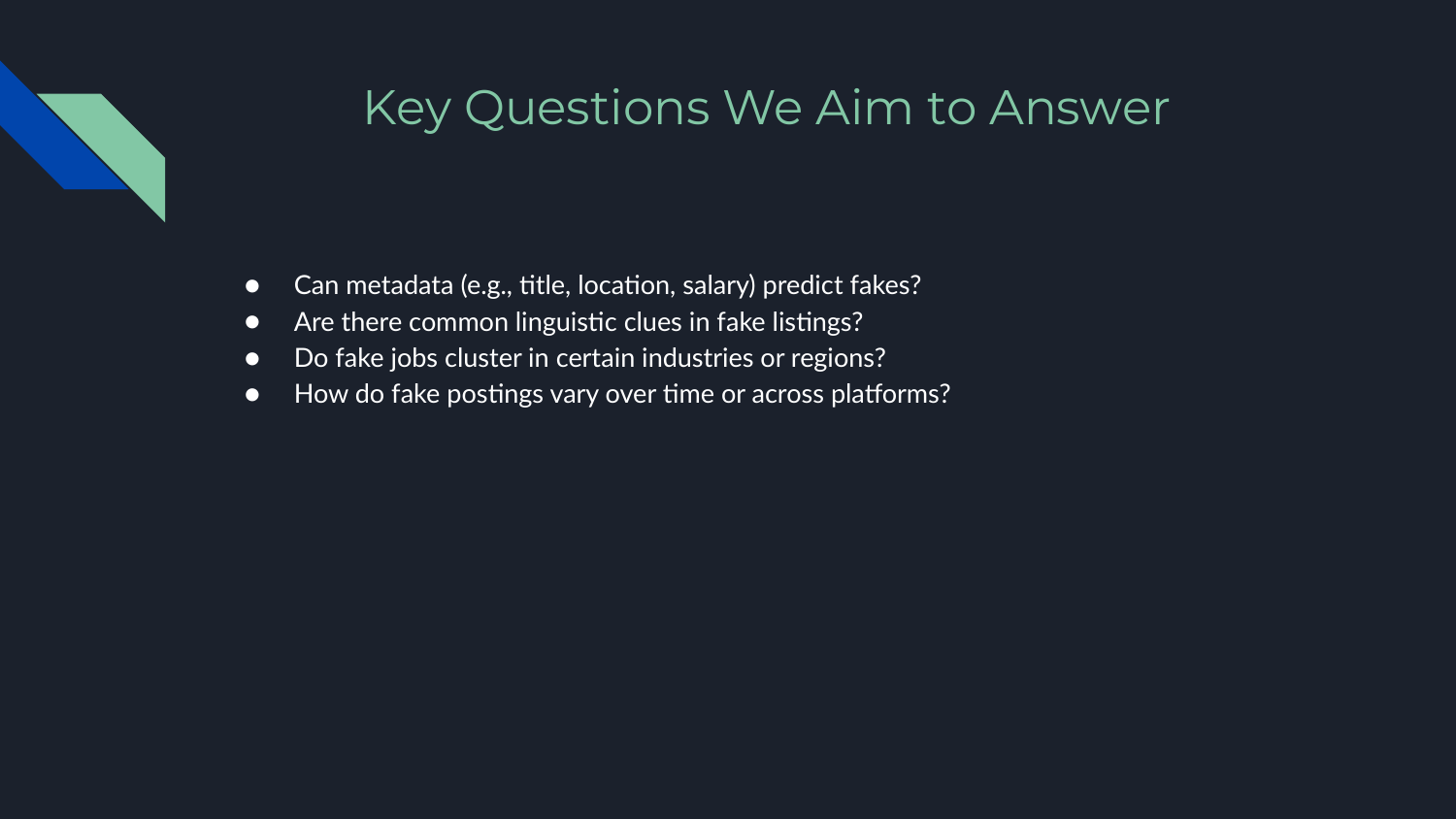

# Key Questions We Aim to Answer
Can metadata (e.g., title, location, salary) predict fakes?
Are there common linguistic clues in fake listings?
Do fake jobs cluster in certain industries or regions?
How do fake postings vary over time or across platforms?